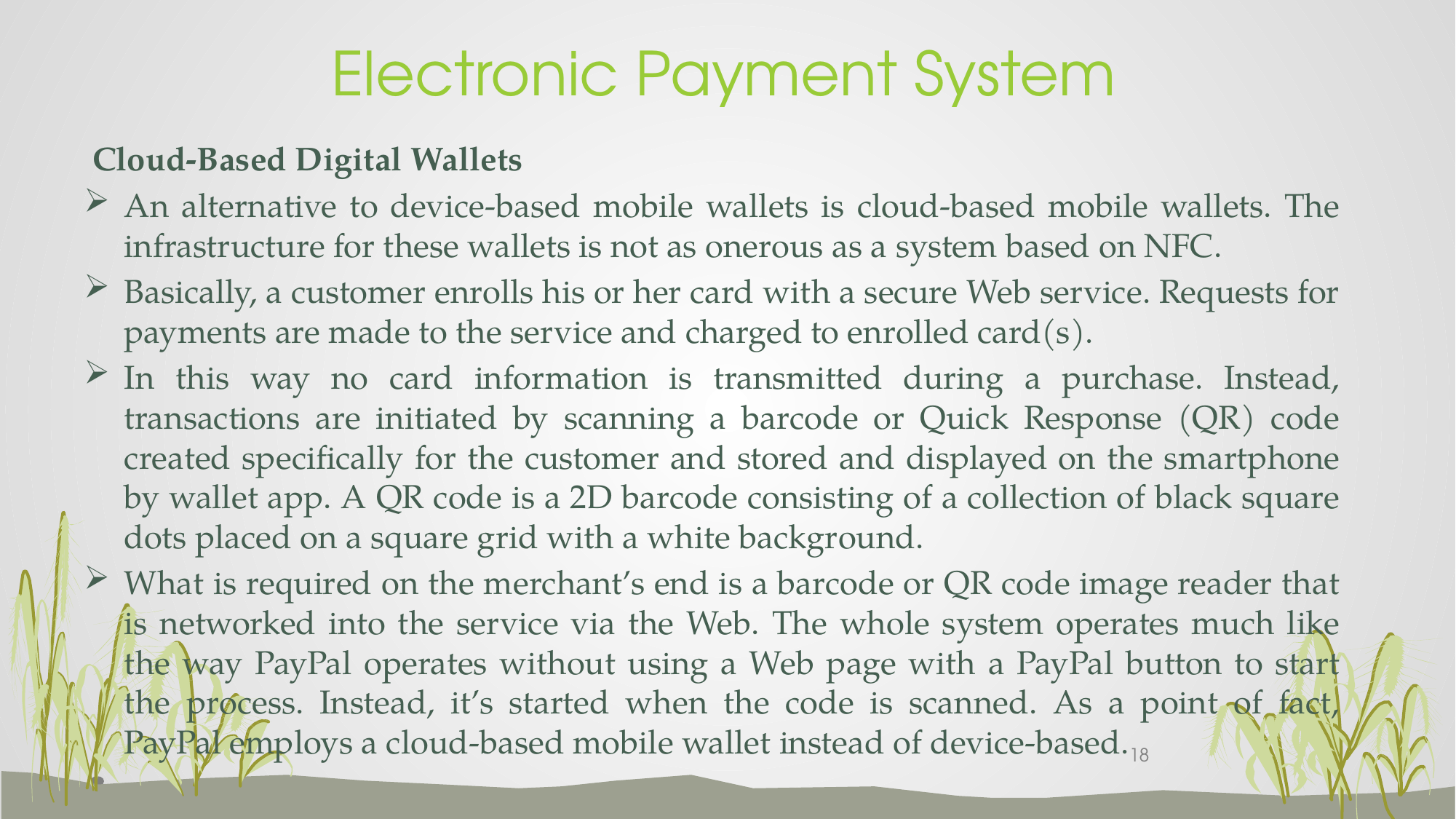

# Electronic Payment System
 Cloud-Based Digital Wallets
An alternative to device-based mobile wallets is cloud-based mobile wallets. The infrastructure for these wallets is not as onerous as a system based on NFC.
Basically, a customer enrolls his or her card with a secure Web service. Requests for payments are made to the service and charged to enrolled card(s).
In this way no card information is transmitted during a purchase. Instead, transactions are initiated by scanning a barcode or Quick Response (QR) code created specifically for the customer and stored and displayed on the smartphone by wallet app. A QR code is a 2D barcode consisting of a collection of black square dots placed on a square grid with a white background.
What is required on the merchant’s end is a barcode or QR code image reader that is networked into the service via the Web. The whole system operates much like the way PayPal operates without using a Web page with a PayPal button to start the process. Instead, it’s started when the code is scanned. As a point of fact, PayPal employs a cloud-based mobile wallet instead of device-based.
18